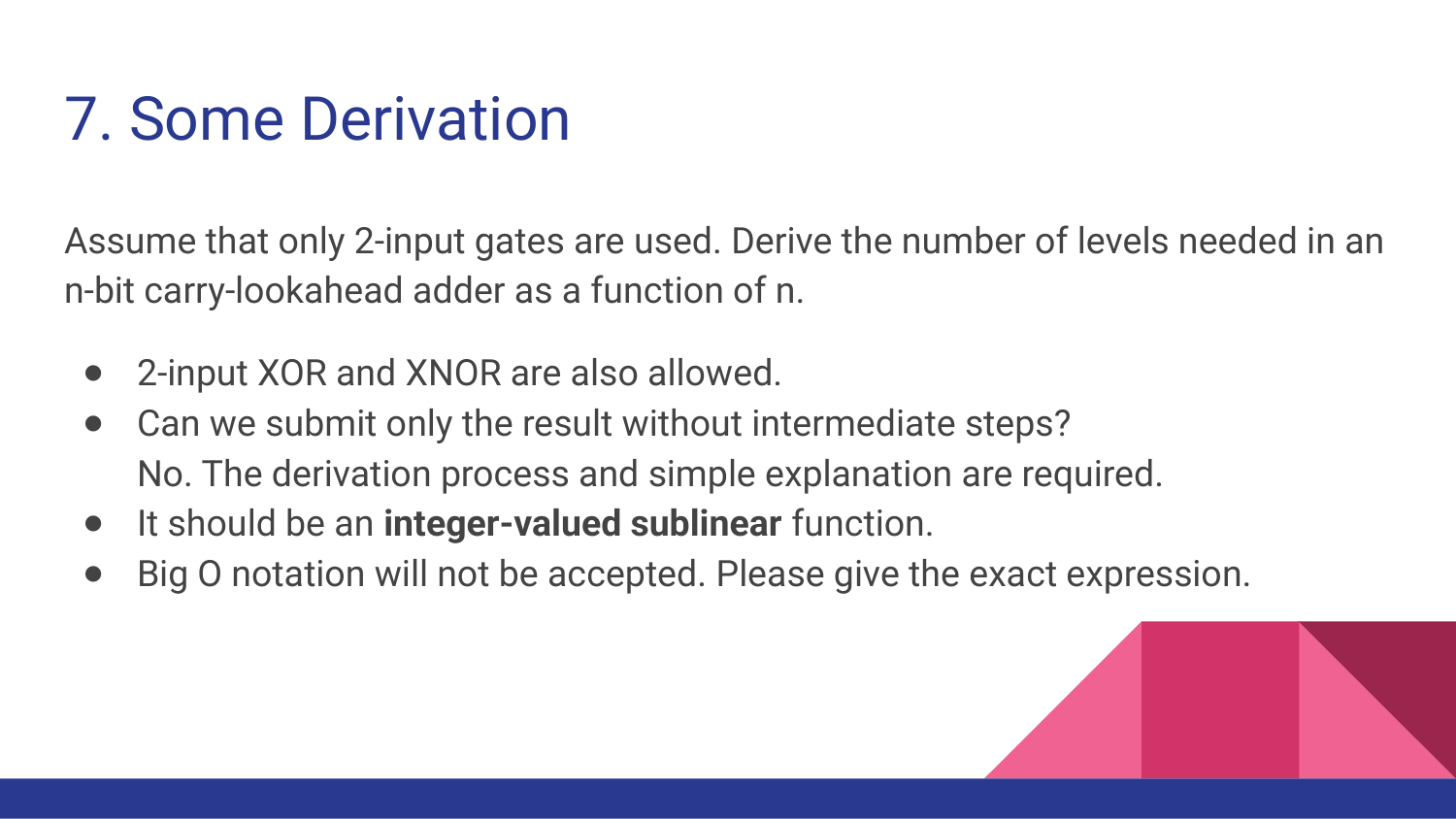

# 7. Some Derivation
Assume that only 2-input gates are used. Derive the number of levels needed in an n-bit carry-lookahead adder as a function of n.
2-input XOR and XNOR are also allowed.
Can we submit only the result without intermediate steps?
No. The derivation process and simple explanation are required.
It should be an integer-valued sublinear function.
Big O notation will not be accepted. Please give the exact expression.